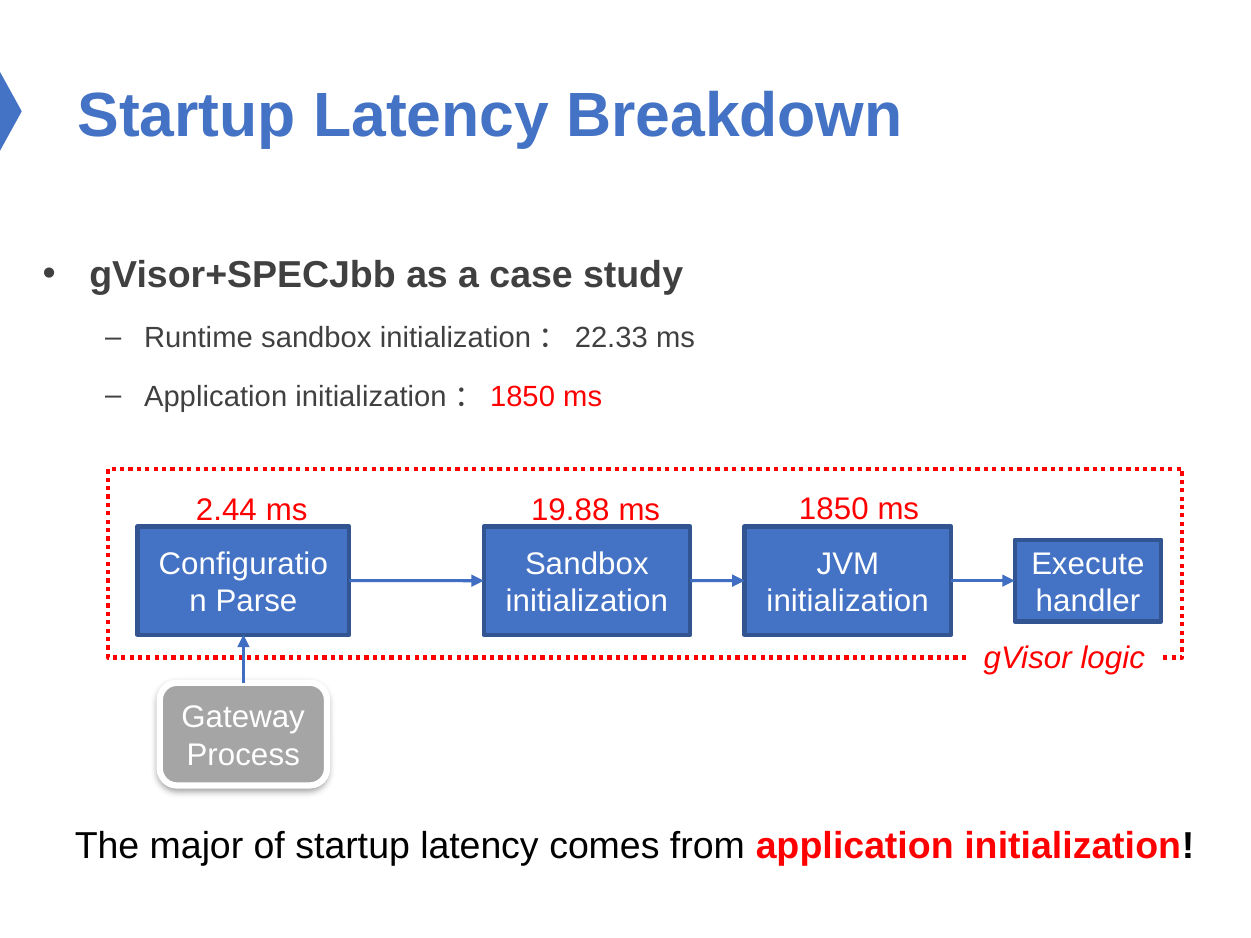

# Startup Latency Breakdown
gVisor+SPECJbb as a case study
Runtime sandbox initialization：22.33 ms
Application initialization：1850 ms

1850 ms
2.44 ms
19.88 ms
Configuration Parse
JVM initialization
Sandbox
initialization
Execute handler
gVisor logic
Gateway
Process
The major of startup latency comes from application initialization!